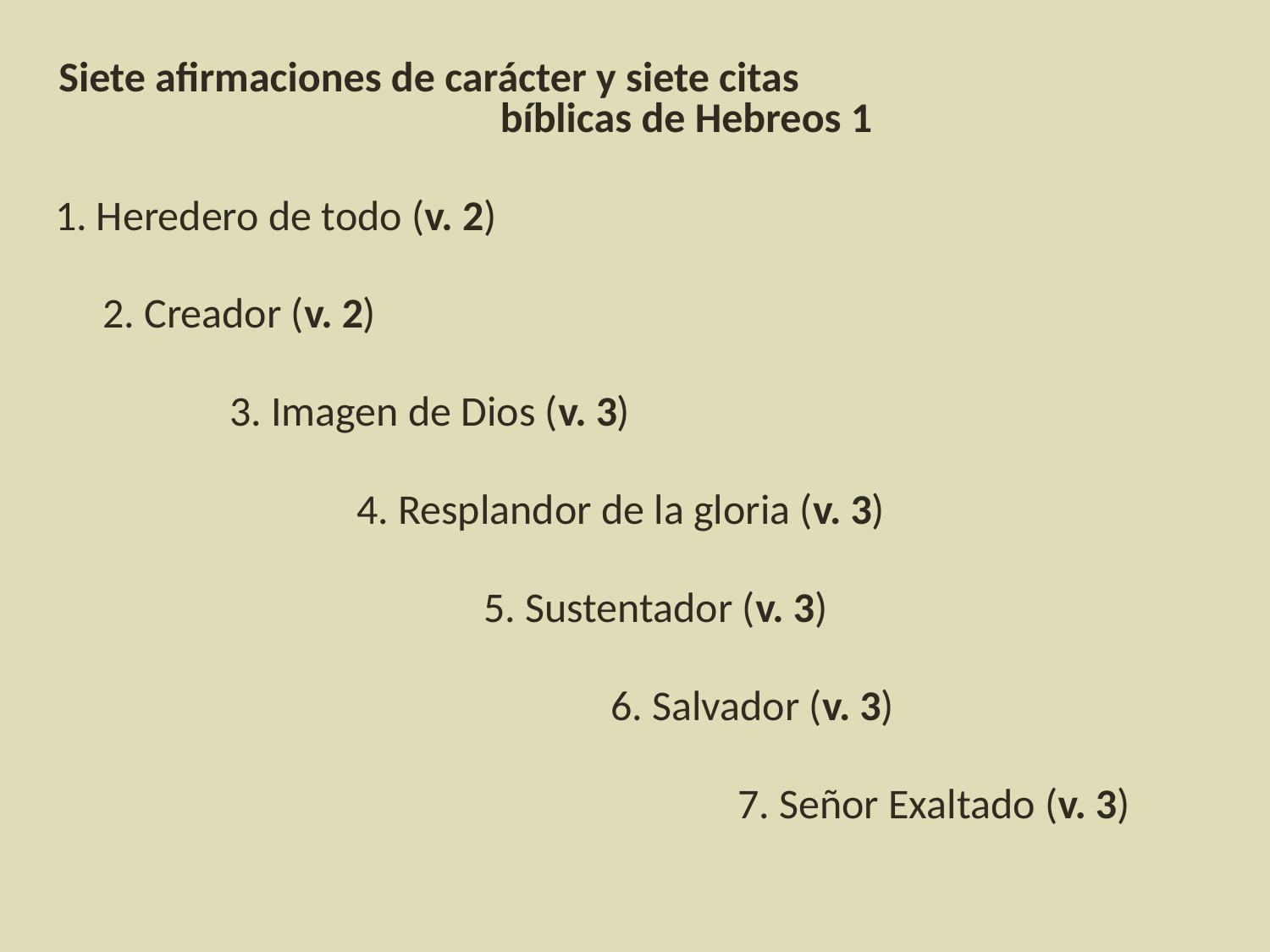

Siete afirmaciones de carácter y siete citas                                                  bíblicas de Hebreos 1

1. Heredero de todo (v. 2)

 	2. Creador (v. 2)

		3. Imagen de Dios (v. 3)

 			4. Resplandor de la gloria (v. 3)

 				5. Sustentador (v. 3)

					6. Salvador (v. 3)

						7. Señor Exaltado (v. 3)